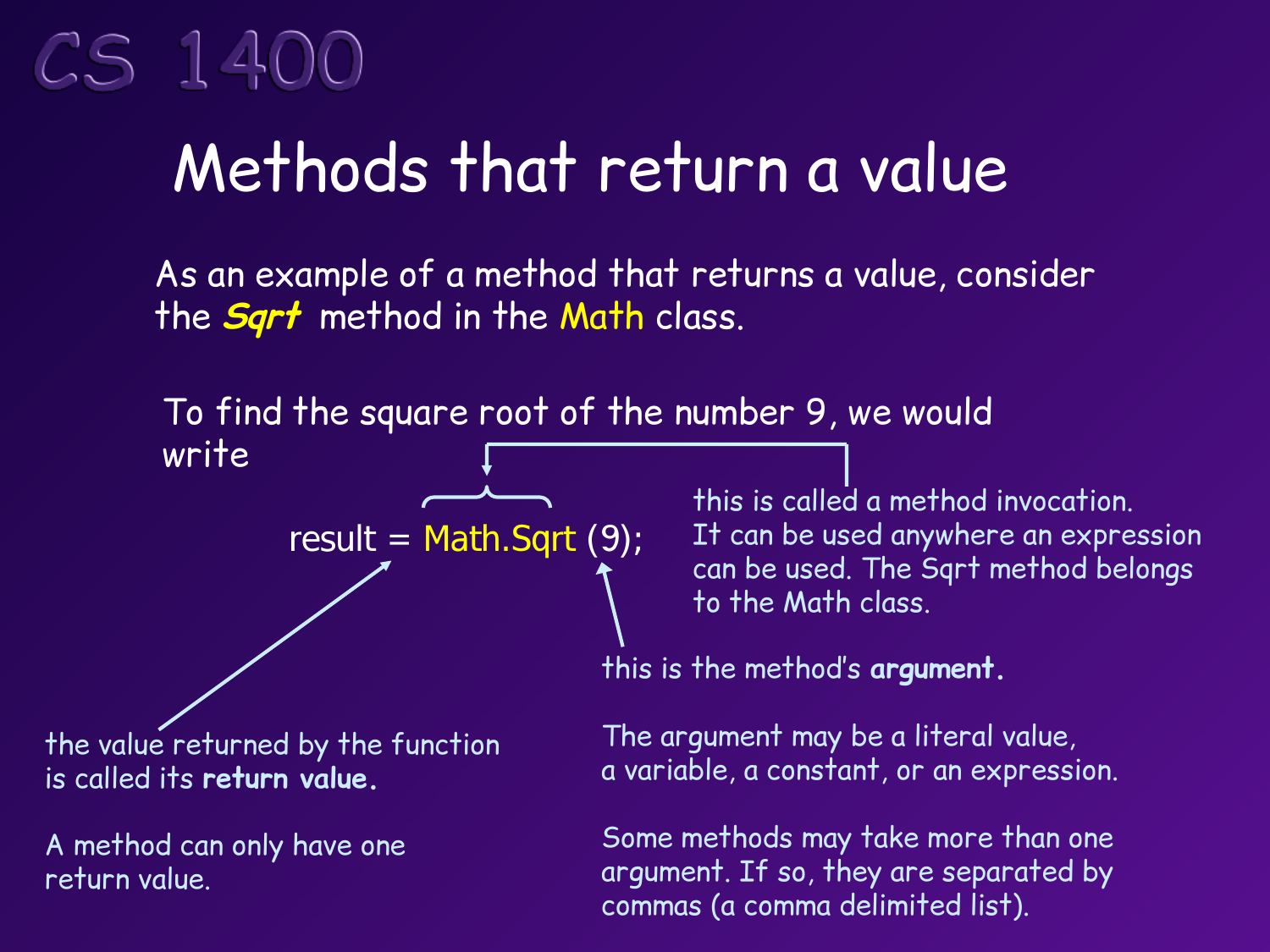

# Methods that return a value
As an example of a method that returns a value, consider
the Sqrt  method in the Math class.
To find the square root of the number 9, we would
write

	result = Math.Sqrt (9);

this is called a method invocation.
It can be used anywhere an expression
can be used. The Sqrt method belongs
to the Math class.

this is the method’s argument.

The argument may be a literal value,
a variable, a constant, or an expression.

Some methods may take more than one
argument. If so, they are separated by
commas (a comma delimited list).
the value returned by the function
is called its return value.

A method can only have one
return value.